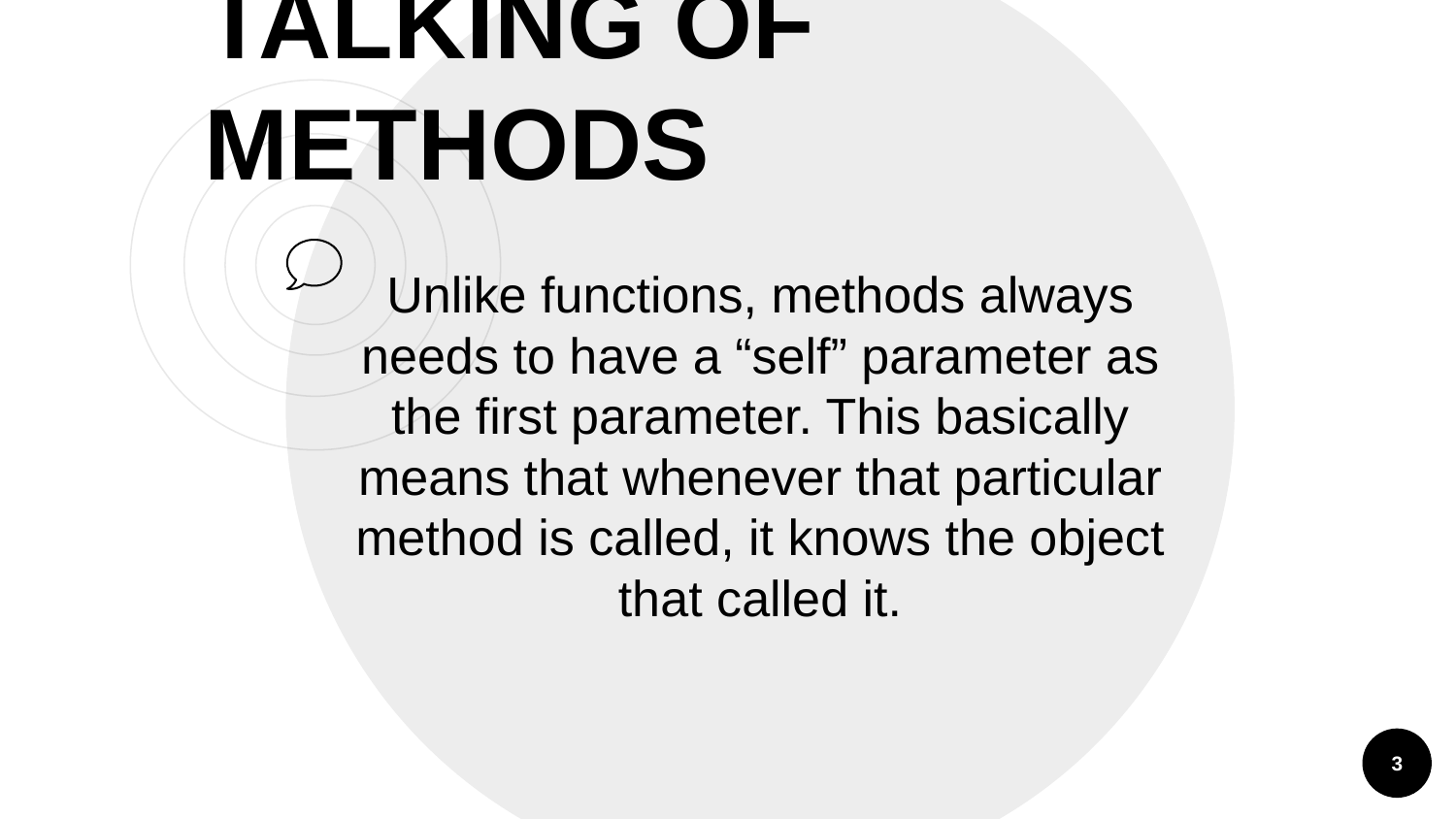

TALKING OF METHODS

Unlike functions, methods always needs to have a “self” parameter as the first parameter. This basically means that whenever that particular method is called, it knows the object that called it.
3